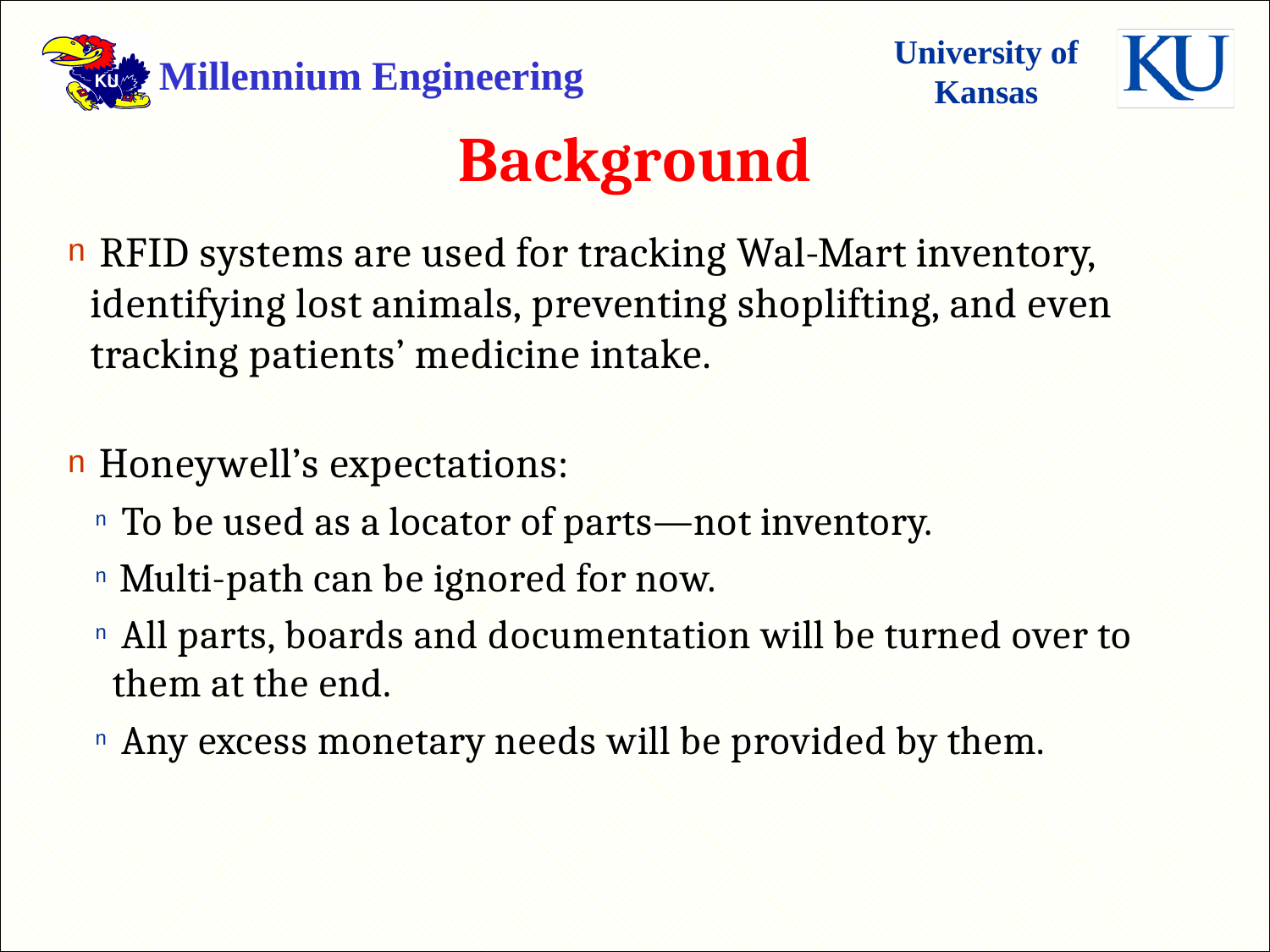

# Background
 RFID systems are used for tracking Wal-Mart inventory, identifying lost animals, preventing shoplifting, and even tracking patients’ medicine intake.
 Honeywell’s expectations:
 To be used as a locator of parts—not inventory.
 Multi-path can be ignored for now.
 All parts, boards and documentation will be turned over to them at the end.
 Any excess monetary needs will be provided by them.